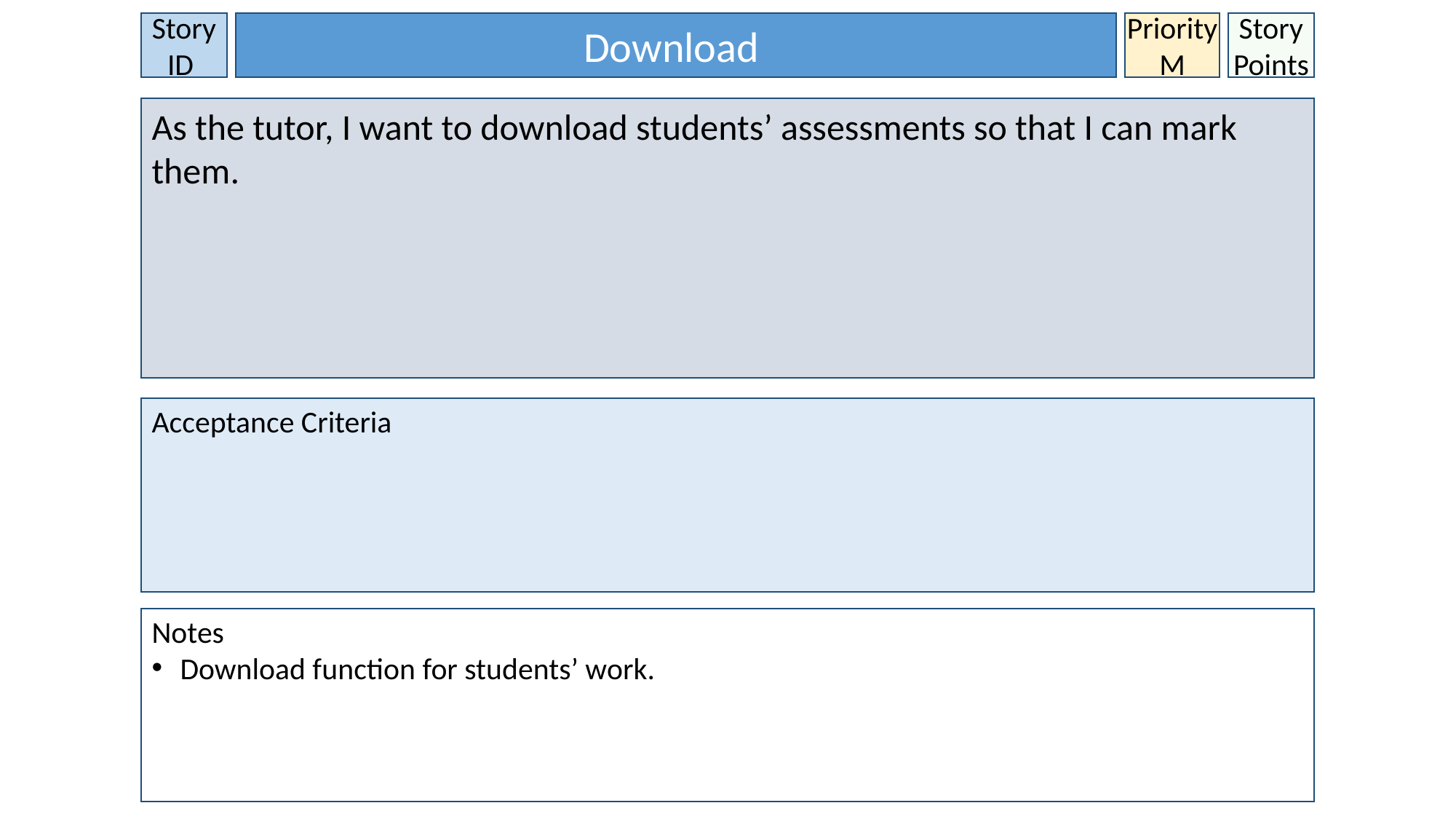

Story ID
Download
Priority
M
Story Points
As the tutor, I want to download students’ assessments so that I can mark them.
Acceptance Criteria
Notes
 Download function for students’ work.